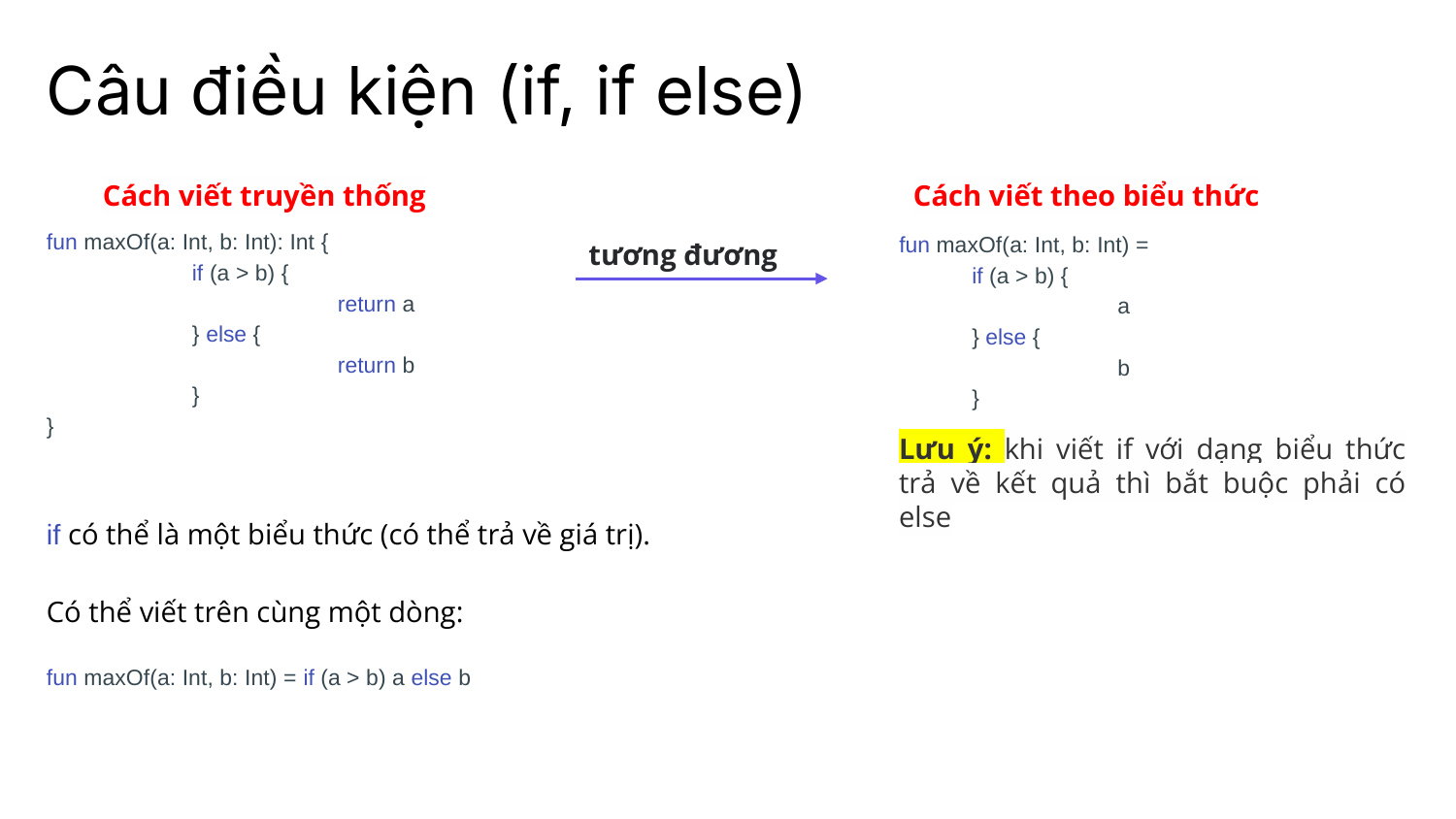

# Câu điều kiện (if, if else)
Cách viết theo biểu thức
Cách viết truyền thống
fun maxOf(a: Int, b: Int) =
if (a > b) {
	a
} else {
	b
}
fun maxOf(a: Int, b: Int): Int {
	if (a > b) {
		return a
	} else {
		return b
	}
}

tương đương
Lưu ý: khi viết if với dạng biểu thức trả về kết quả thì bắt buộc phải có else
if có thể là một biểu thức (có thể trả về giá trị).

Có thể viết trên cùng một dòng:

fun maxOf(a: Int, b: Int) = if (a > b) a else b